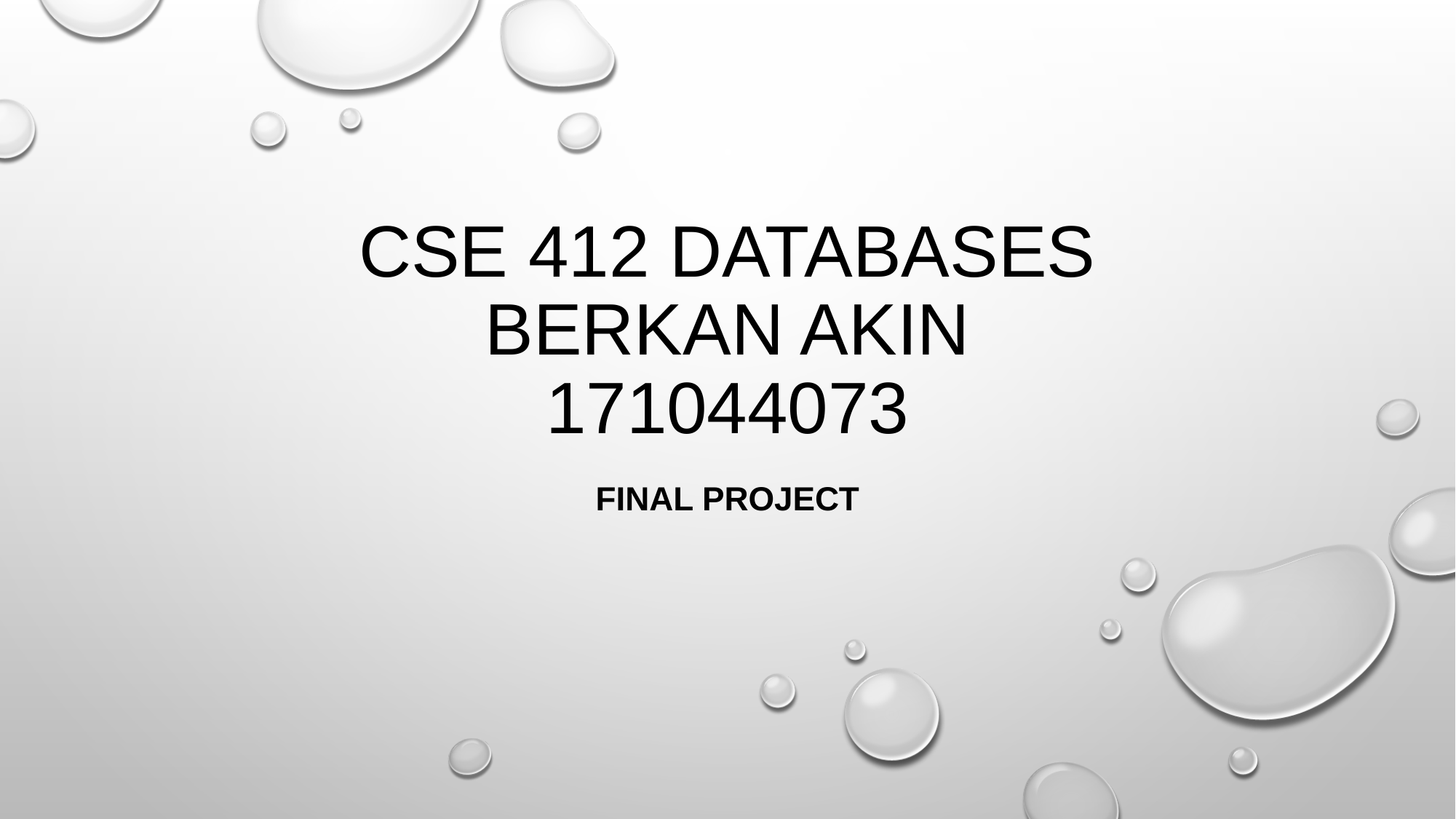

# CSE 412 Databases Berkan AKIN 171044073
FInal Project